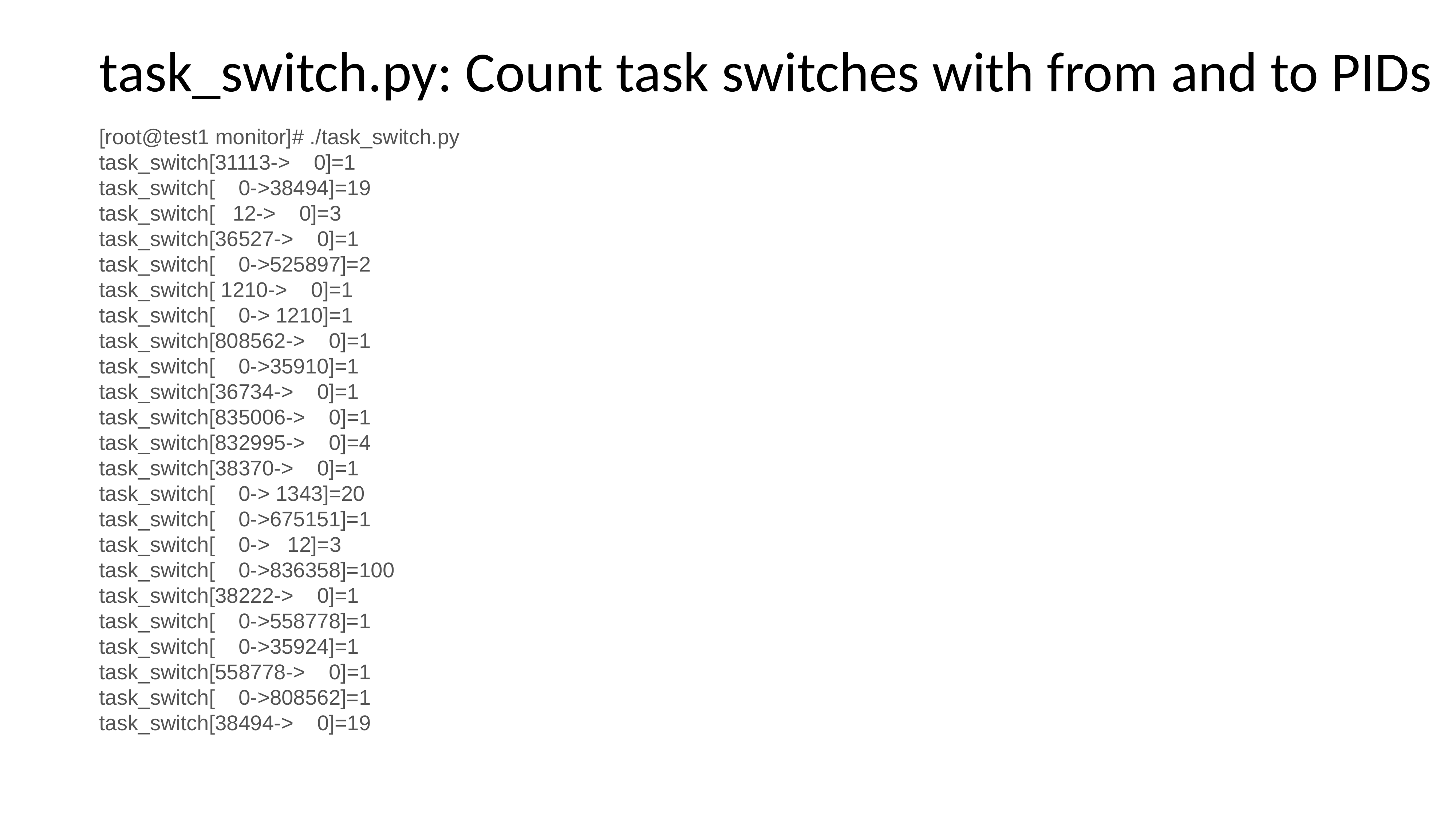

task_switch.py: Count task switches with from and to PIDs
[root@test1 monitor]# ./task_switch.py
task_switch[31113->    0]=1
task_switch[    0->38494]=19
task_switch[   12->    0]=3
task_switch[36527->    0]=1
task_switch[    0->525897]=2
task_switch[ 1210->    0]=1
task_switch[    0-> 1210]=1
task_switch[808562->    0]=1
task_switch[    0->35910]=1
task_switch[36734->    0]=1
task_switch[835006->    0]=1
task_switch[832995->    0]=4
task_switch[38370->    0]=1
task_switch[    0-> 1343]=20
task_switch[    0->675151]=1
task_switch[    0->   12]=3
task_switch[    0->836358]=100
task_switch[38222->    0]=1
task_switch[    0->558778]=1
task_switch[    0->35924]=1
task_switch[558778->    0]=1
task_switch[    0->808562]=1
task_switch[38494->    0]=19